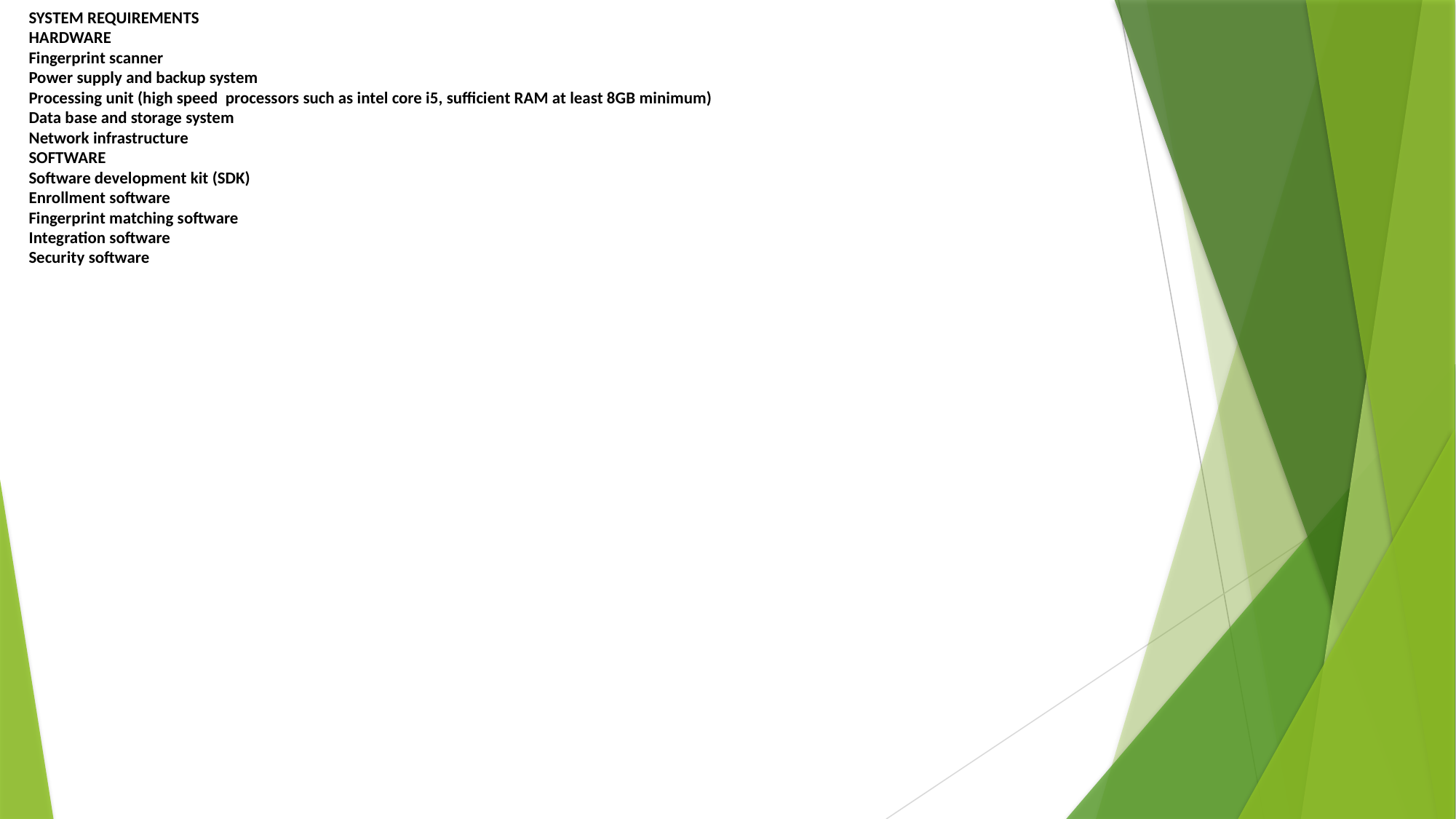

SYSTEM REQUIREMENTS
HARDWARE
Fingerprint scanner
Power supply and backup system
Processing unit (high speed  processors such as intel core i5, sufficient RAM at least 8GB minimum)
Data base and storage system
Network infrastructure
SOFTWARE
Software development kit (SDK)
Enrollment software
Fingerprint matching software
Integration software
Security software